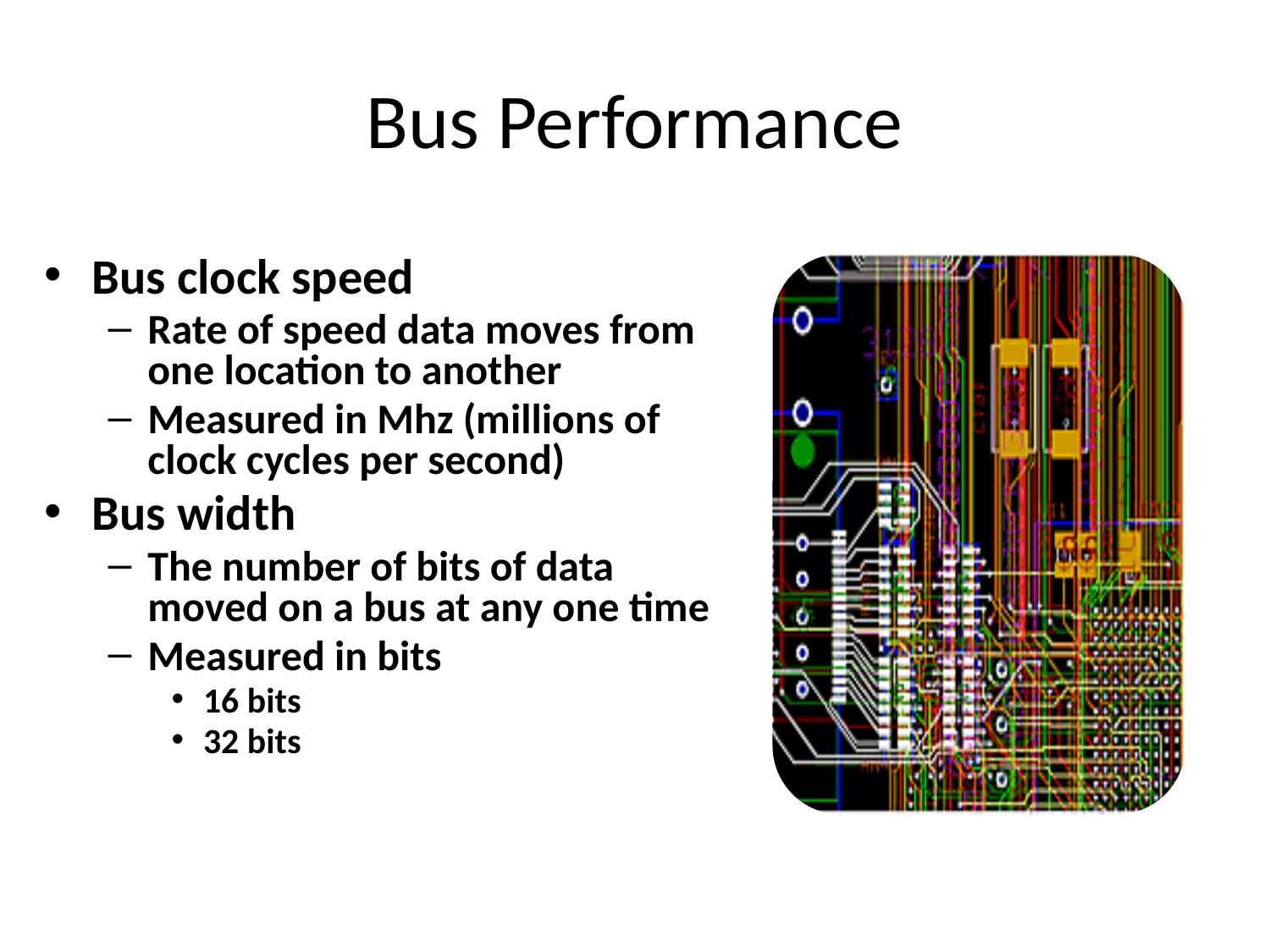

# Bus Performance
Bus clock speed
Rate of speed data moves from one location to another
Measured in Mhz (millions of clock cycles per second)
Bus width
The number of bits of data moved on a bus at any one time
Measured in bits
16 bits
32 bits